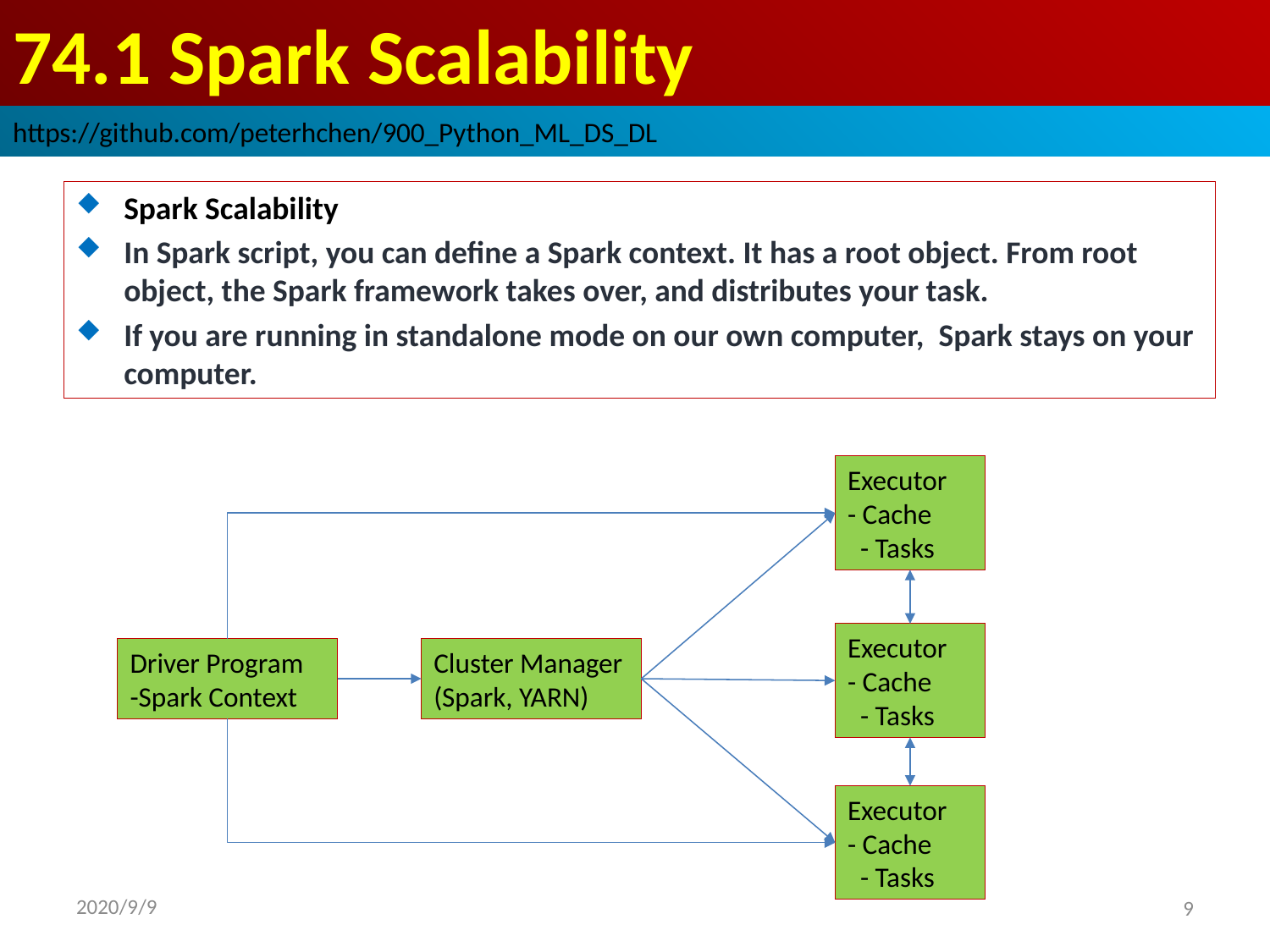

# 74.1 Spark Scalability
https://github.com/peterhchen/900_Python_ML_DS_DL
Spark Scalability
In Spark script, you can define a Spark context. It has a root object. From root object, the Spark framework takes over, and distributes your task.
If you are running in standalone mode on our own computer,  Spark stays on your computer.
Executor
- Cache
  - Tasks
Executor
- Cache
  - Tasks
Driver Program
-Spark Context
Cluster Manager
(Spark, YARN)
Executor
- Cache
  - Tasks
2020/9/9
9